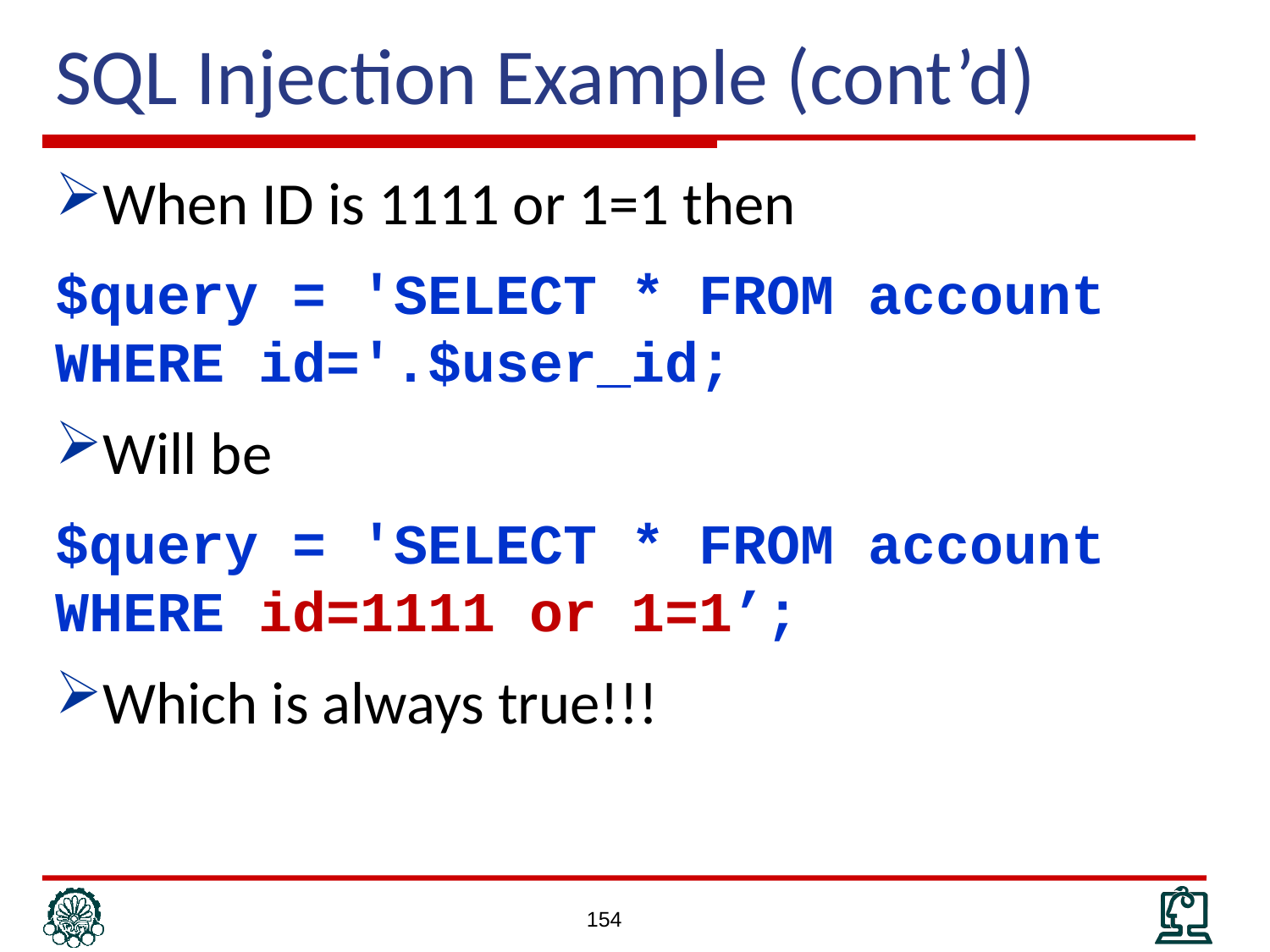

# SQL Injection Example (cont’d)
When ID is 1111 or 1=1 then
$query = 'SELECT * FROM account WHERE id='.$user_id;
Will be
$query = 'SELECT * FROM account WHERE id=1111 or 1=1’;
Which is always true!!!

154